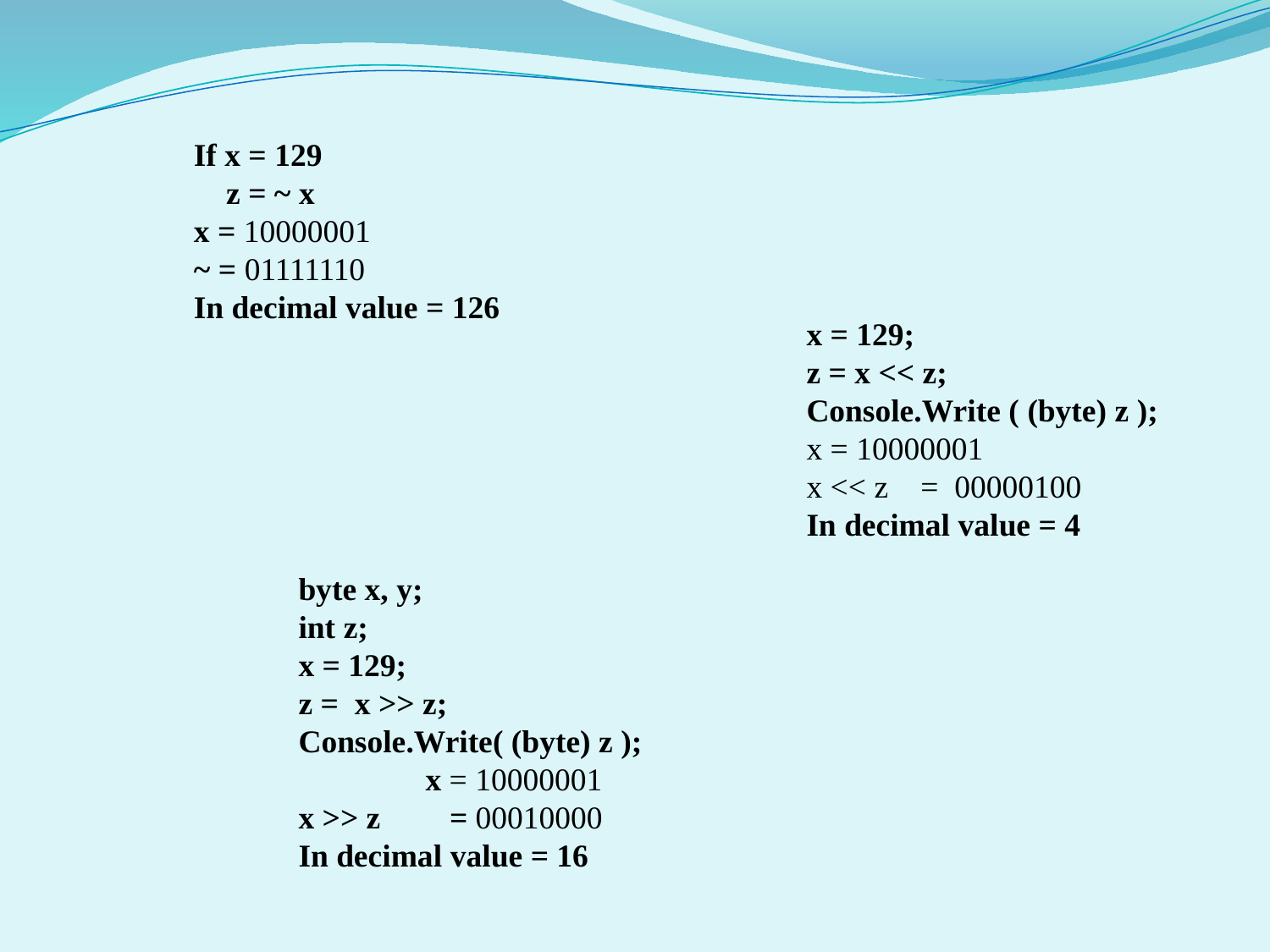

If x = 129
    z = ~ x
x = 10000001
~ = 01111110
In decimal value = 126
x = 129;
z = x << z;
Console.Write ( (byte) z );
x = 10000001
x << z    =  00000100
In decimal value = 4
byte x, y;
int z;
x = 129;
z =  x >> z;
Console.Write( (byte) z );
	x = 10000001
x >> z	   = 00010000
In decimal value = 16